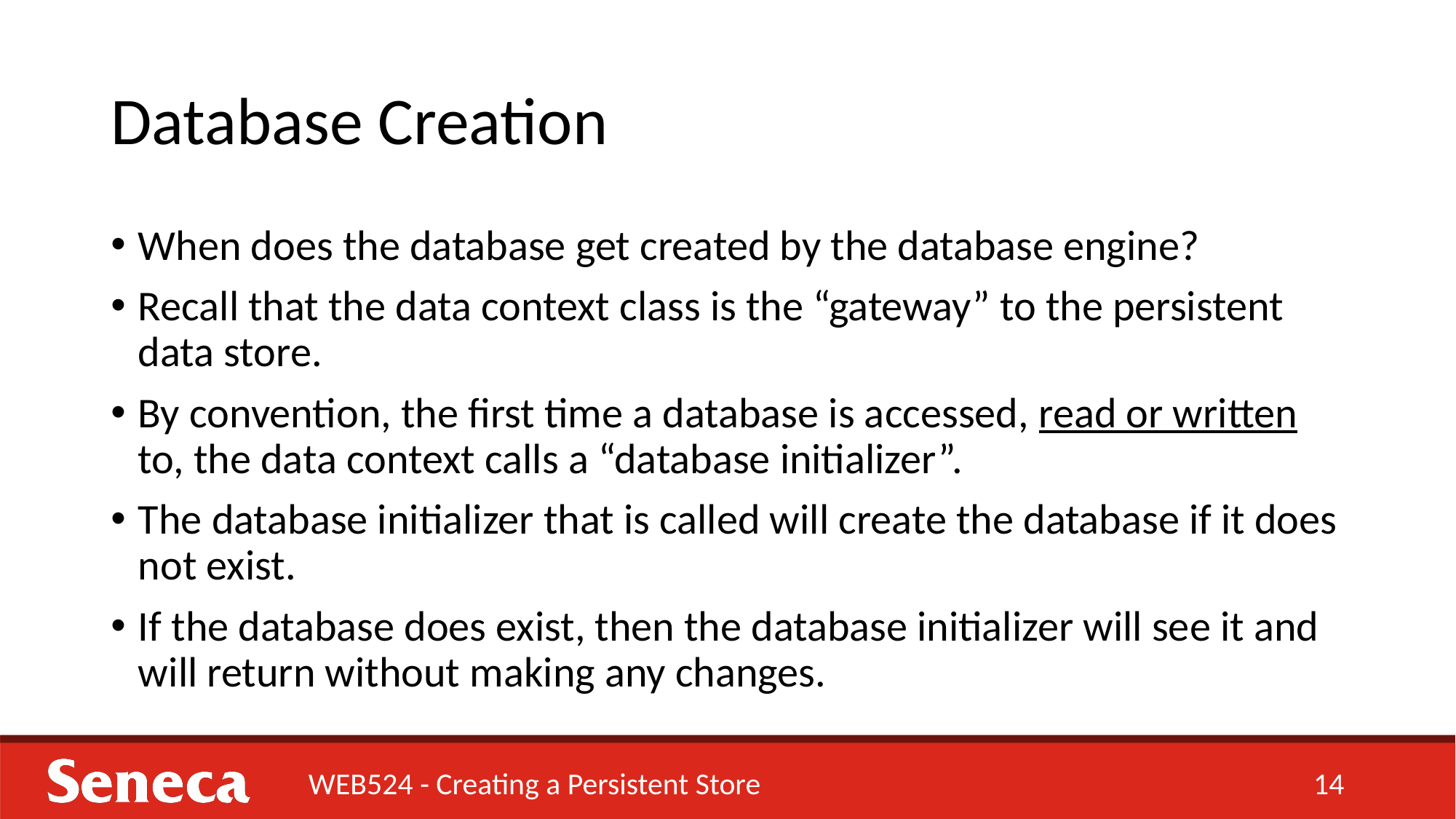

# Database Creation
When does the database get created by the database engine?
Recall that the data context class is the “gateway” to the persistent data store.
By convention, the first time a database is accessed, read or written to, the data context calls a “database initializer”.
The database initializer that is called will create the database if it does not exist.
If the database does exist, then the database initializer will see it and will return without making any changes.
WEB524 - Creating a Persistent Store
14